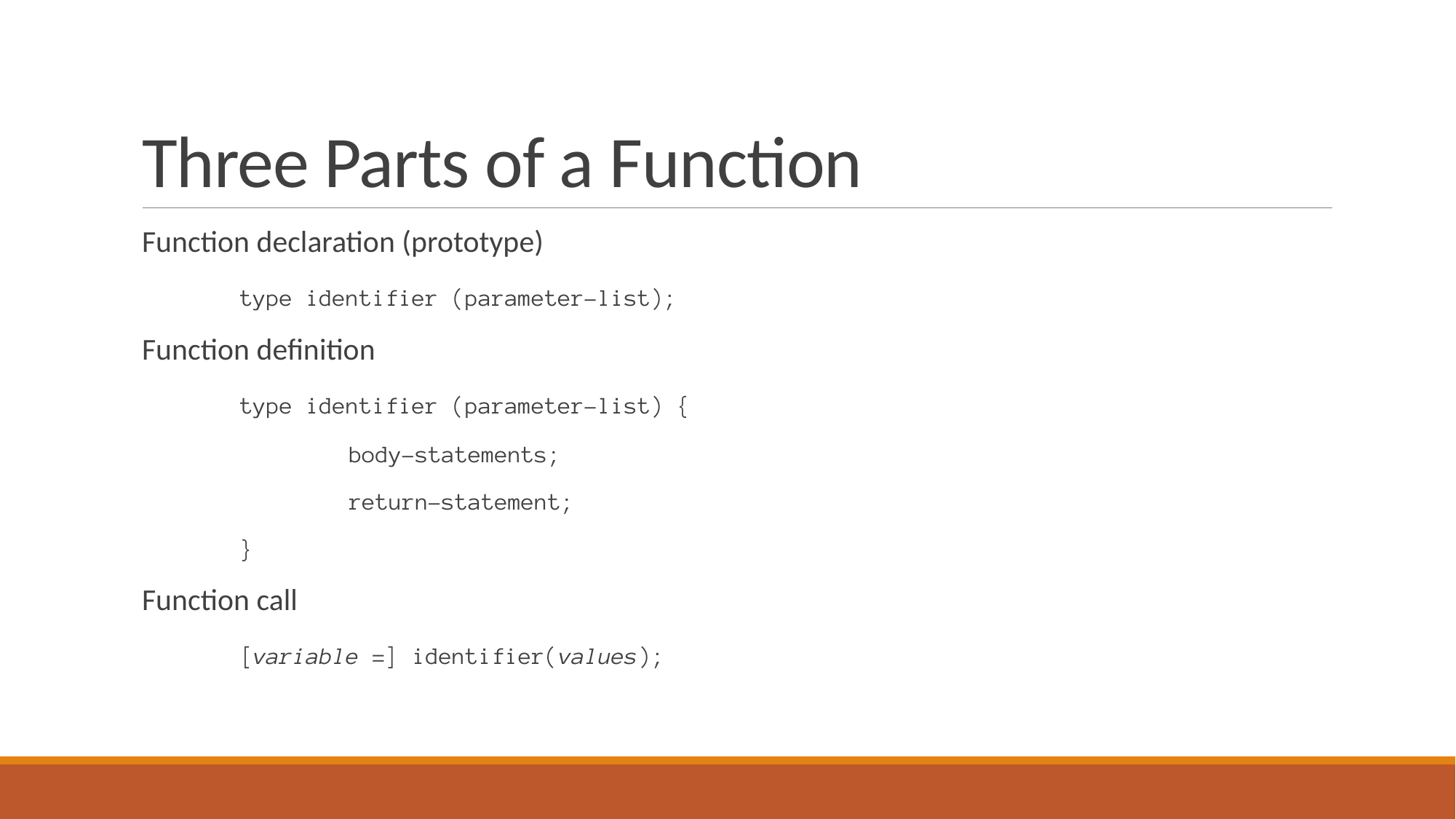

# Three Parts of a Function
Function declaration (prototype)
	type identifier (parameter-list);
Function definition
	type identifier (parameter-list) {
		body-statements;
		return-statement;
	}
Function call
	[variable =] identifier(values);